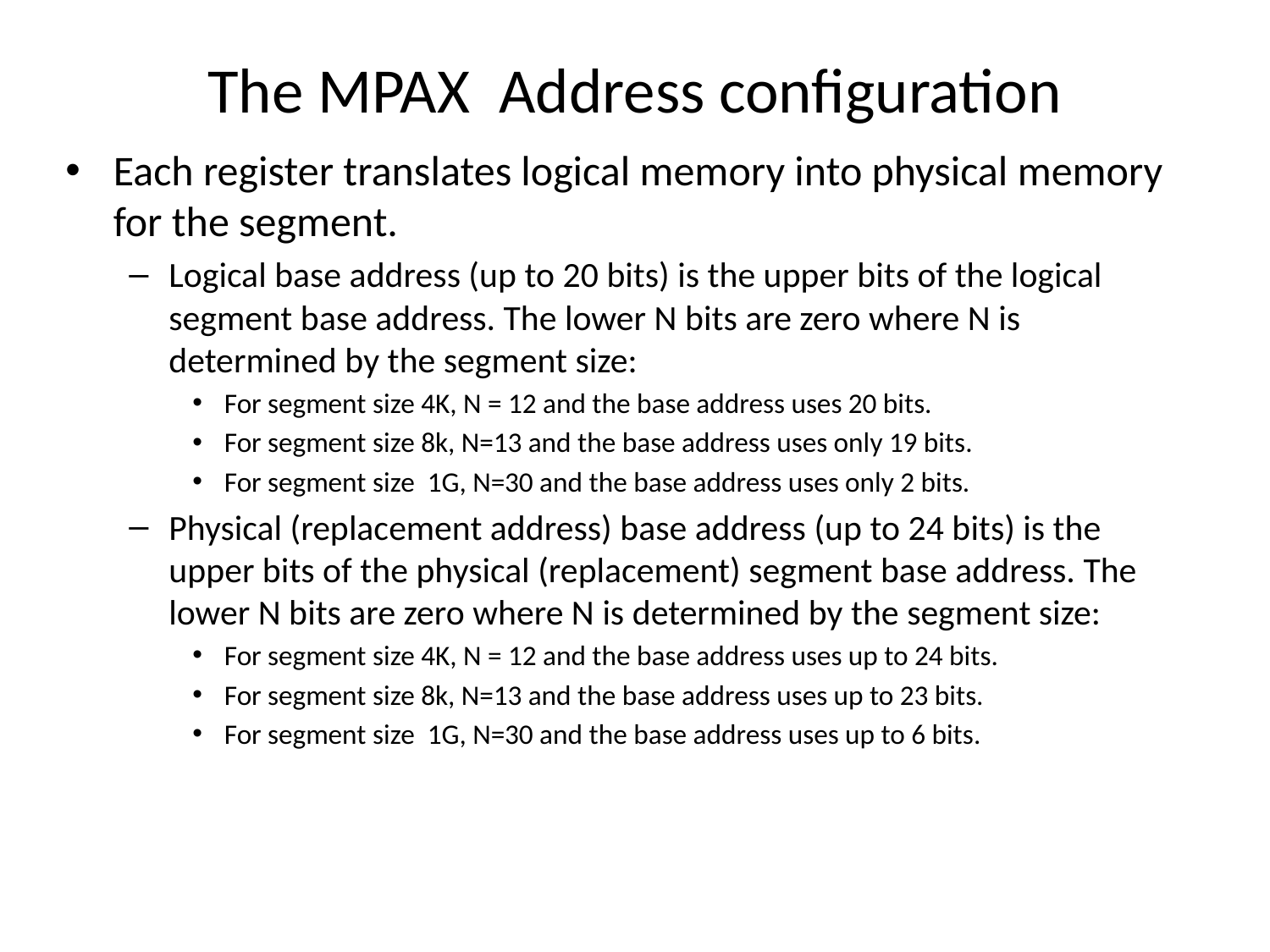

# The MPAX  Address configuration
Each register translates logical memory into physical memory for the segment.
Logical base address (up to 20 bits) is the upper bits of the logical segment base address. The lower N bits are zero where N is determined by the segment size:
For segment size 4K, N = 12 and the base address uses 20 bits.
For segment size 8k, N=13 and the base address uses only 19 bits.
For segment size  1G, N=30 and the base address uses only 2 bits.
Physical (replacement address) base address (up to 24 bits) is the upper bits of the physical (replacement) segment base address. The lower N bits are zero where N is determined by the segment size:
For segment size 4K, N = 12 and the base address uses up to 24 bits.
For segment size 8k, N=13 and the base address uses up to 23 bits.
For segment size  1G, N=30 and the base address uses up to 6 bits.